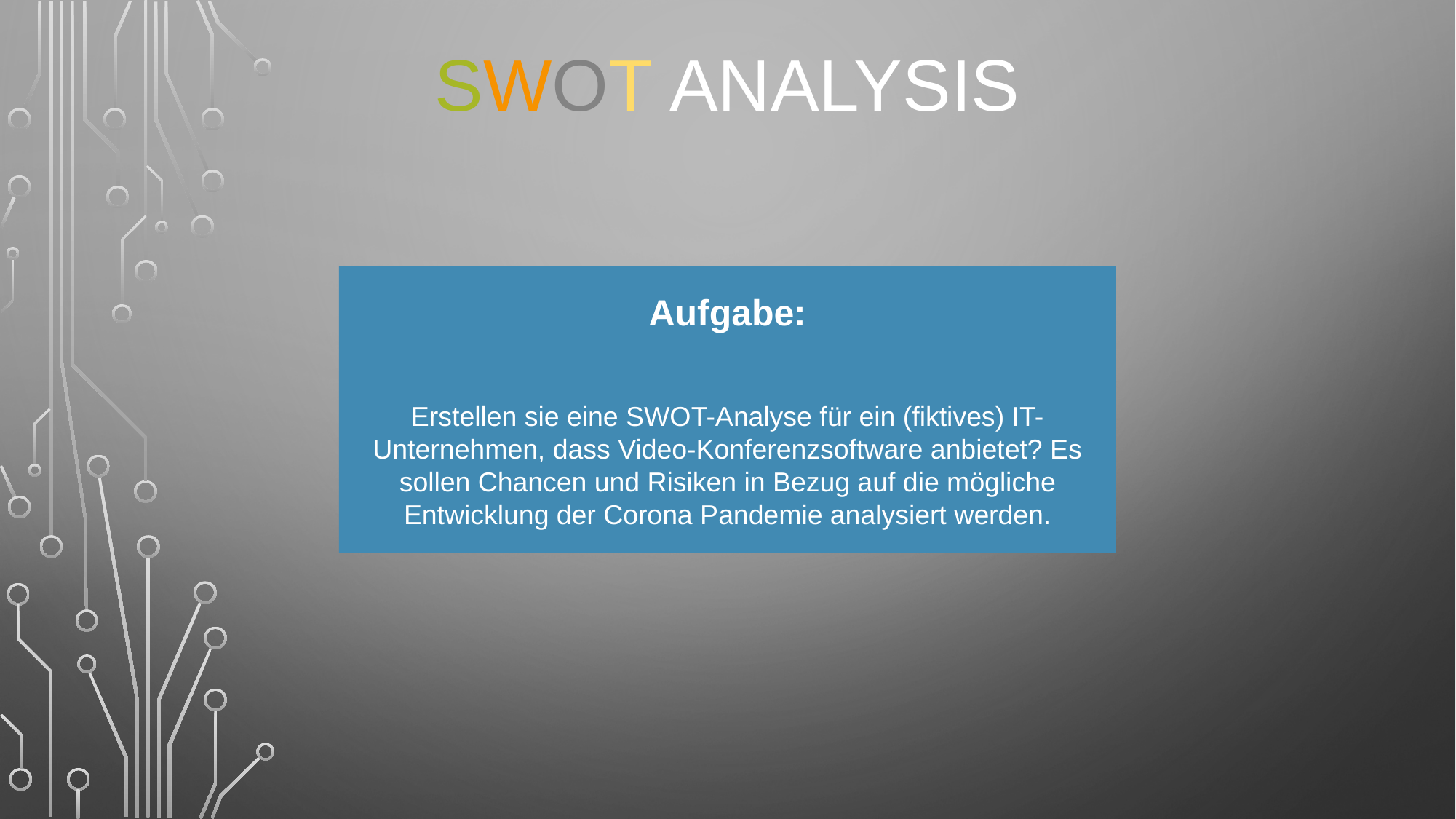

# SWOT Analysis
Aufgabe:
Erstellen sie eine SWOT-Analyse für ein (fiktives) IT-Unternehmen, dass Video-Konferenzsoftware anbietet? Es sollen Chancen und Risiken in Bezug auf die mögliche Entwicklung der Corona Pandemie analysiert werden.